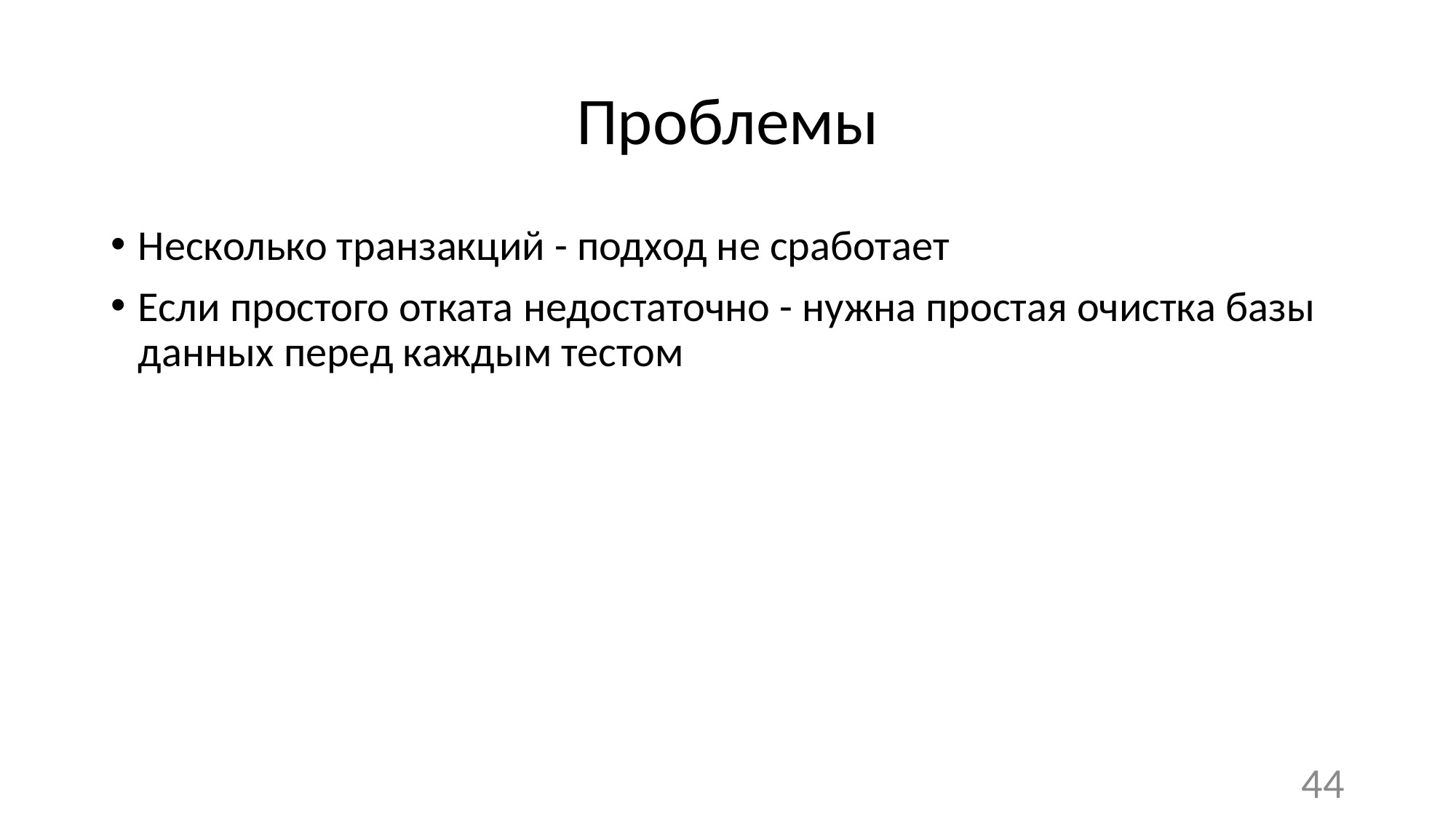

# Проблемы
Несколько транзакций - подход не сработает
Если простого отката недостаточно - нужна простая очистка базы данных перед каждым тестом
44